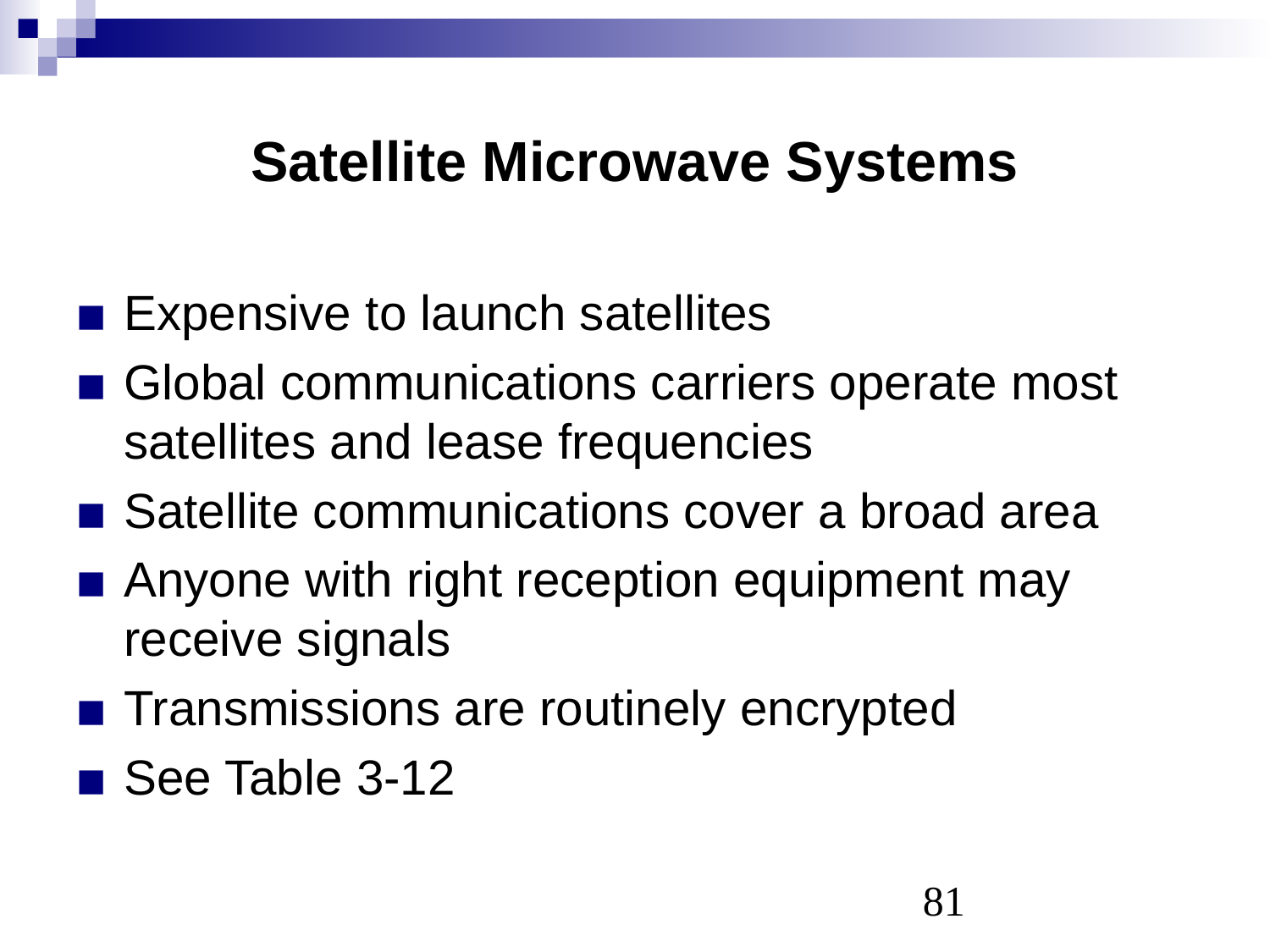

# Satellite Microwave Systems
Expensive to launch satellites
Global communications carriers operate most satellites and lease frequencies
Satellite communications cover a broad area
Anyone with right reception equipment may receive signals
Transmissions are routinely encrypted
See Table 3-12
81